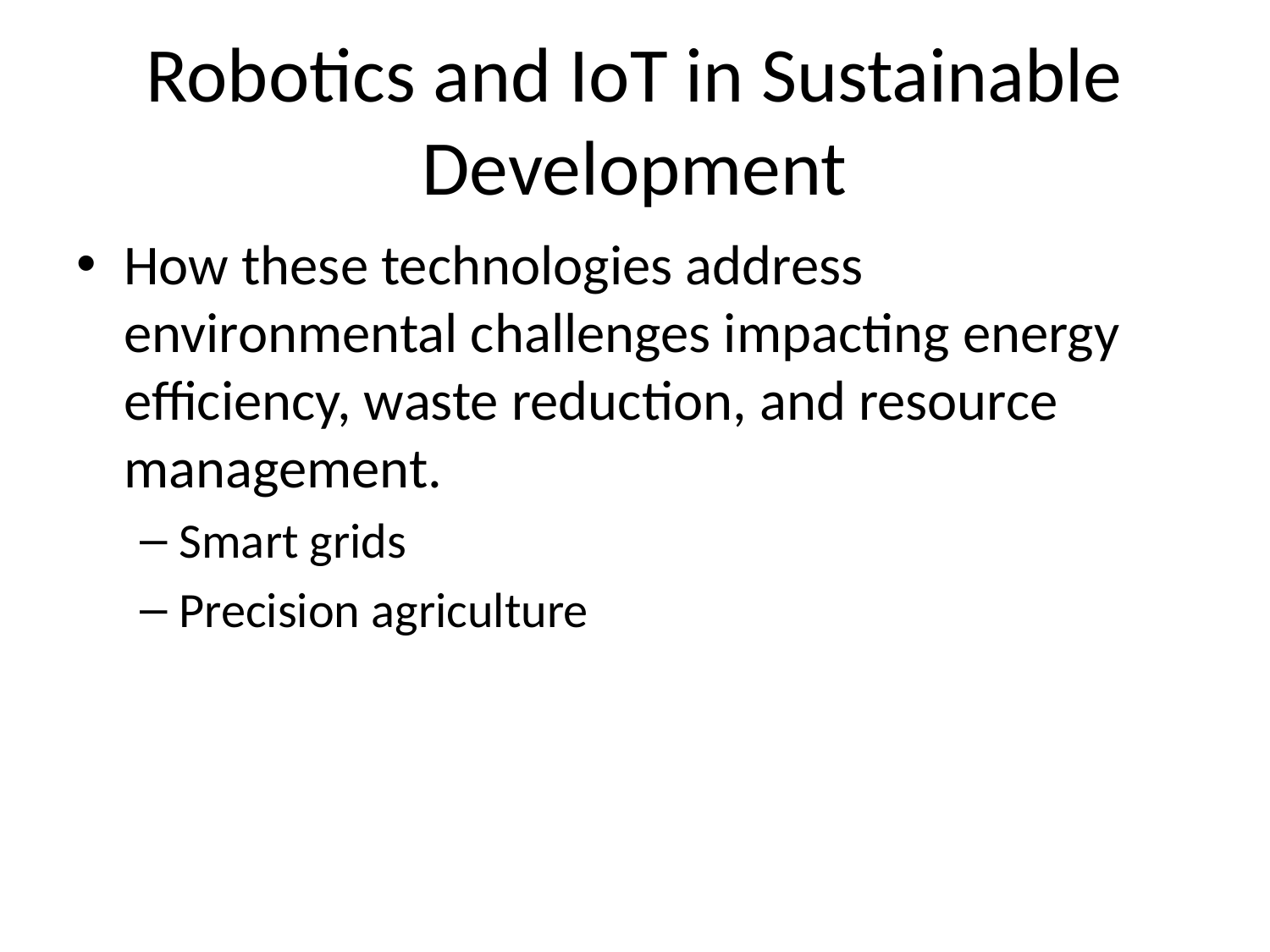

# Robotics and IoT in Sustainable Development
How these technologies address environmental challenges impacting energy efficiency, waste reduction, and resource management.
Smart grids
Precision agriculture